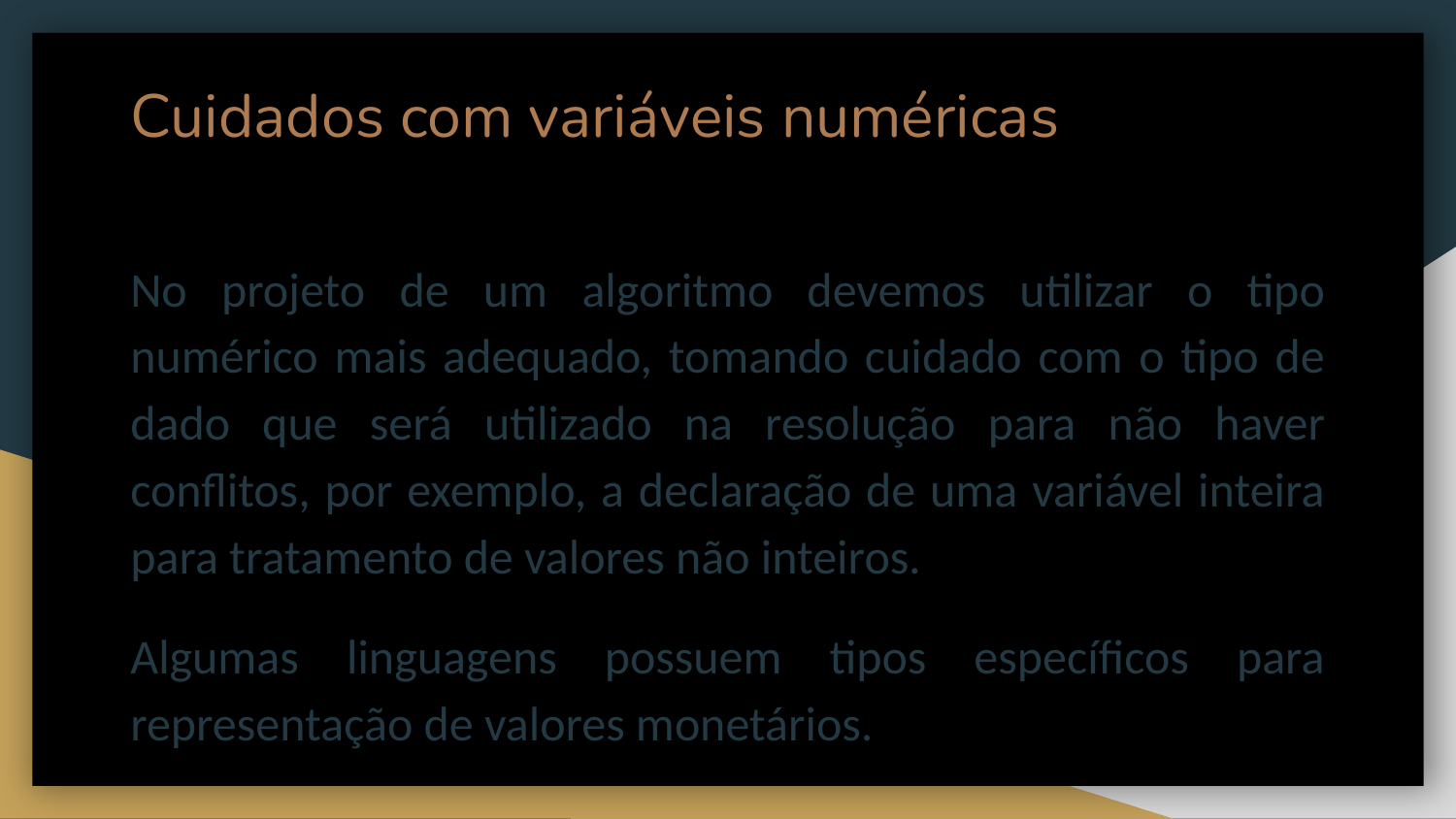

# Cuidados com variáveis numéricas
No projeto de um algoritmo devemos utilizar o tipo numérico mais adequado, tomando cuidado com o tipo de dado que será utilizado na resolução para não haver conflitos, por exemplo, a declaração de uma variável inteira para tratamento de valores não inteiros.
Algumas linguagens possuem tipos específicos para representação de valores monetários.